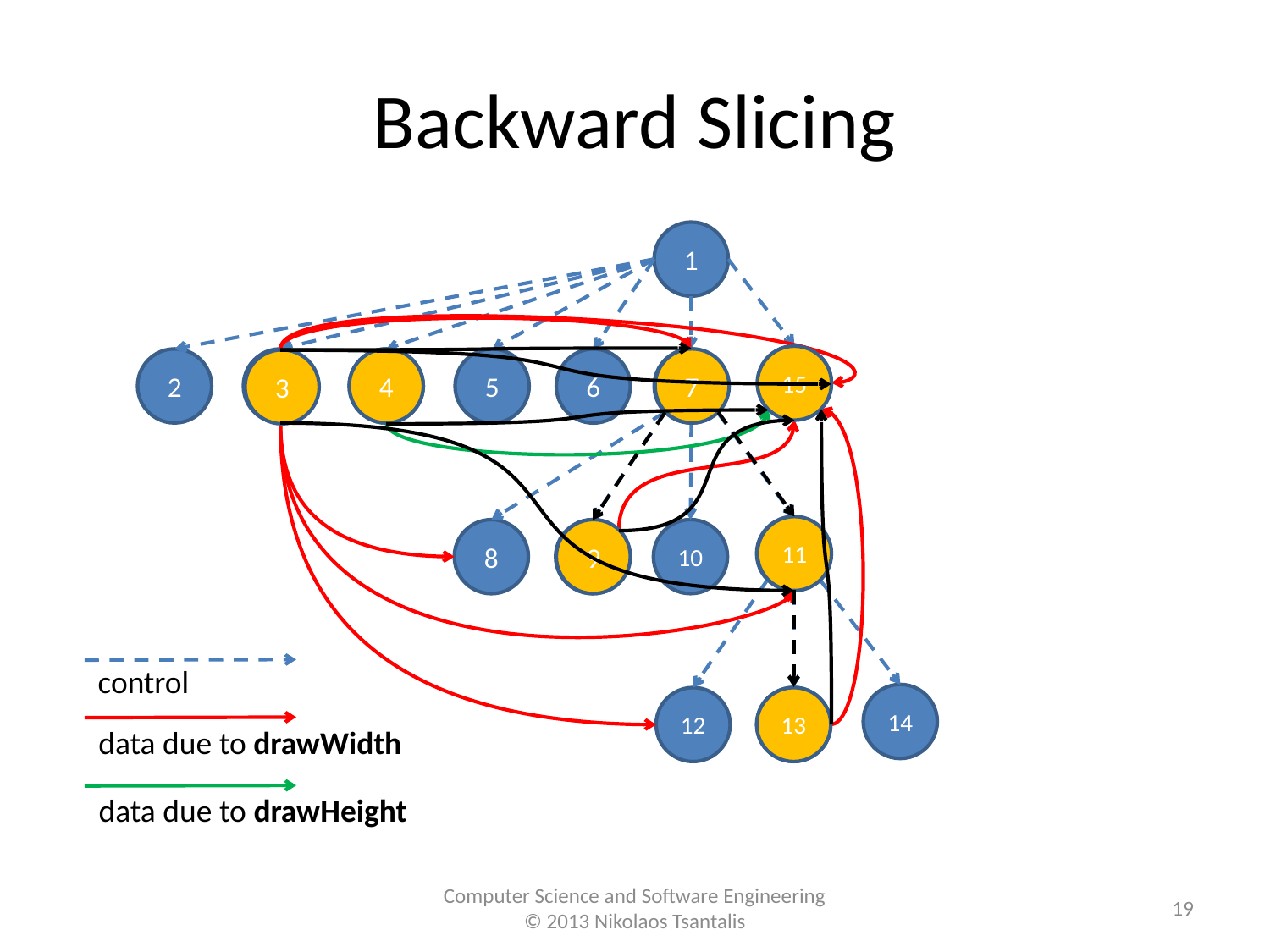

# Backward Slicing
1
15
15
4
7
2
3
4
7
5
6
3
11
11
9
10
8
9
control
14
13
12
13
data due to drawWidth
data due to drawHeight
19